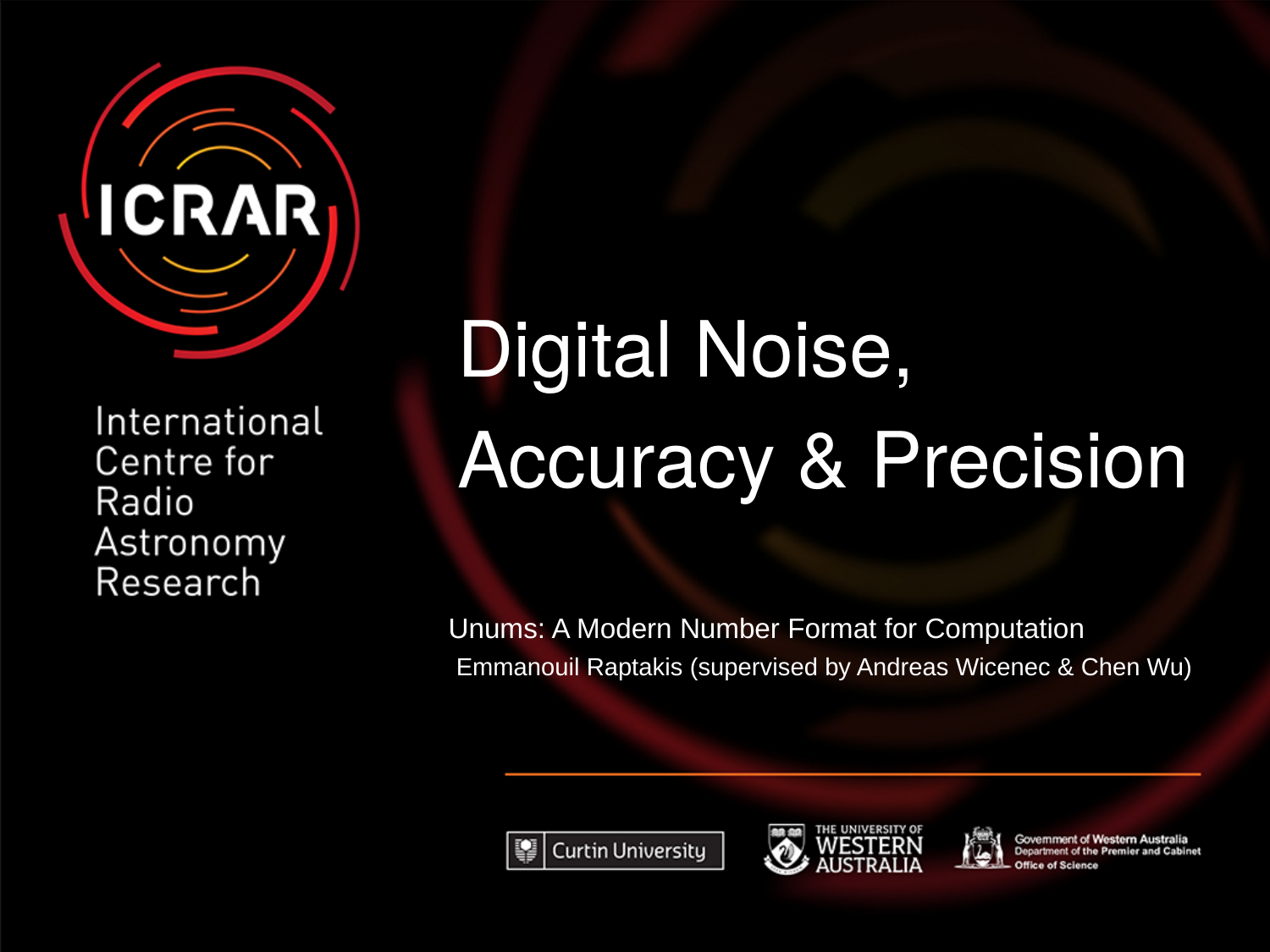

# Digital Noise, Accuracy & Precision
Unums: A Modern Number Format for Computation
 Emmanouil Raptakis (supervised by Andreas Wicenec & Chen Wu)